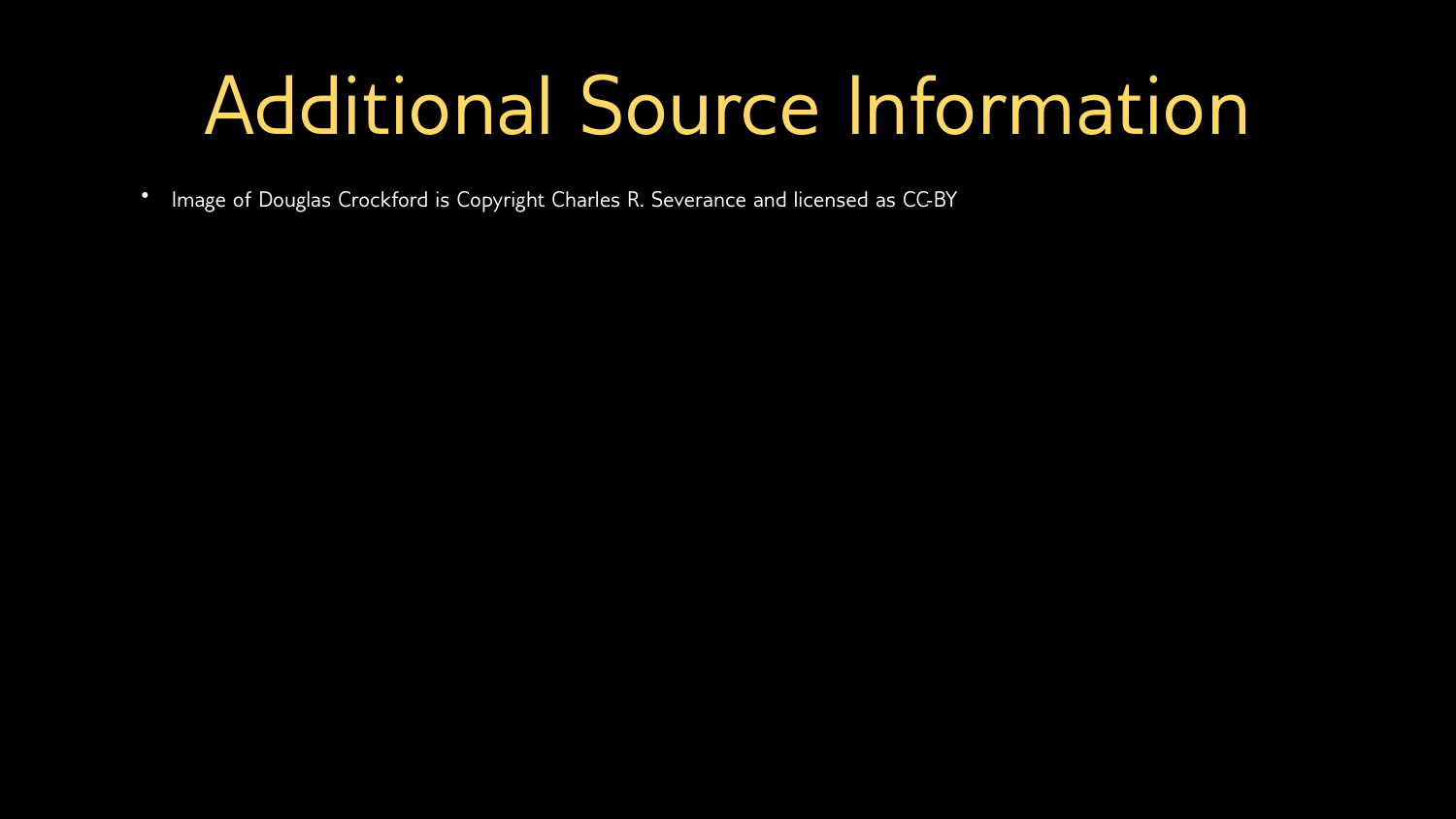

# Additional Source Information
Image of Douglas Crockford is Copyright Charles R. Severance and licensed as CC-BY